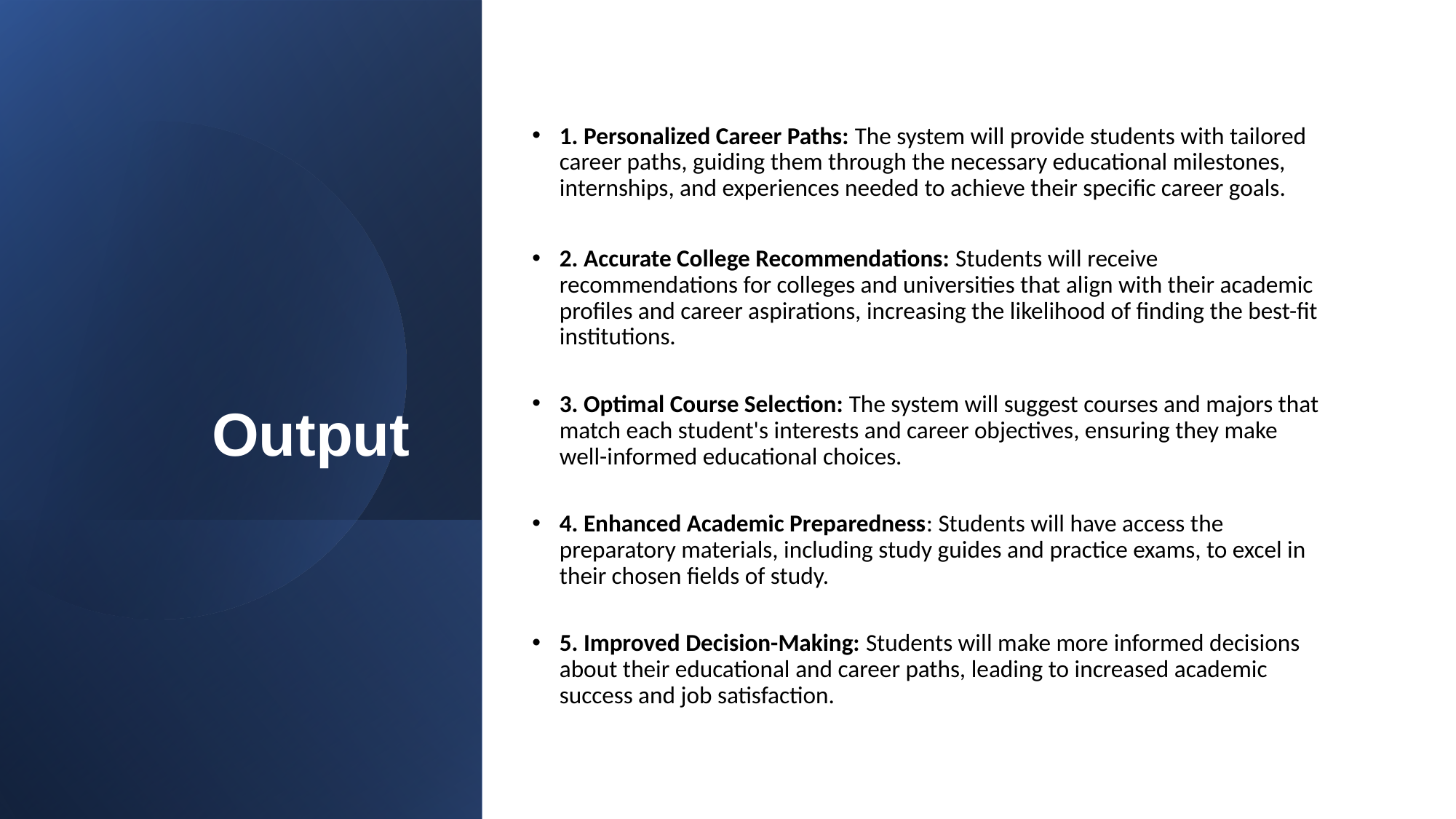

1. Personalized Career Paths: The system will provide students with tailored career paths, guiding them through the necessary educational milestones, internships, and experiences needed to achieve their specific career goals.
2. Accurate College Recommendations: Students will receive recommendations for colleges and universities that align with their academic profiles and career aspirations, increasing the likelihood of finding the best-fit institutions.
3. Optimal Course Selection: The system will suggest courses and majors that match each student's interests and career objectives, ensuring they make well-informed educational choices.
4. Enhanced Academic Preparedness: Students will have access the preparatory materials, including study guides and practice exams, to excel in their chosen fields of study.
5. Improved Decision-Making: Students will make more informed decisions about their educational and career paths, leading to increased academic success and job satisfaction.

# Output